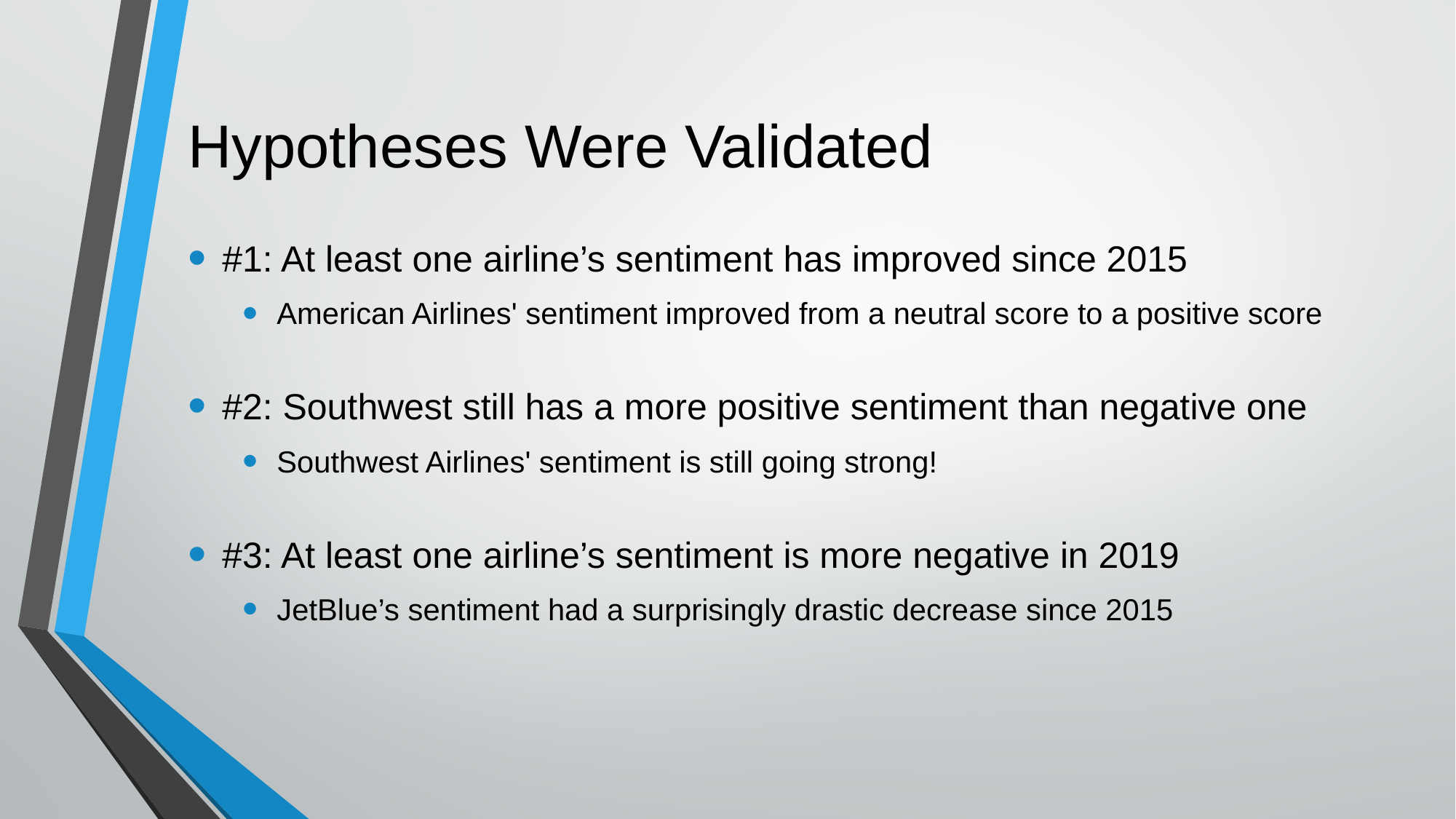

# Hypotheses Were Validated
#1: At least one airline’s sentiment has improved since 2015
American Airlines' sentiment improved from a neutral score to a positive score
#2: Southwest still has a more positive sentiment than negative one
Southwest Airlines' sentiment is still going strong!
#3: At least one airline’s sentiment is more negative in 2019
JetBlue’s sentiment had a surprisingly drastic decrease since 2015